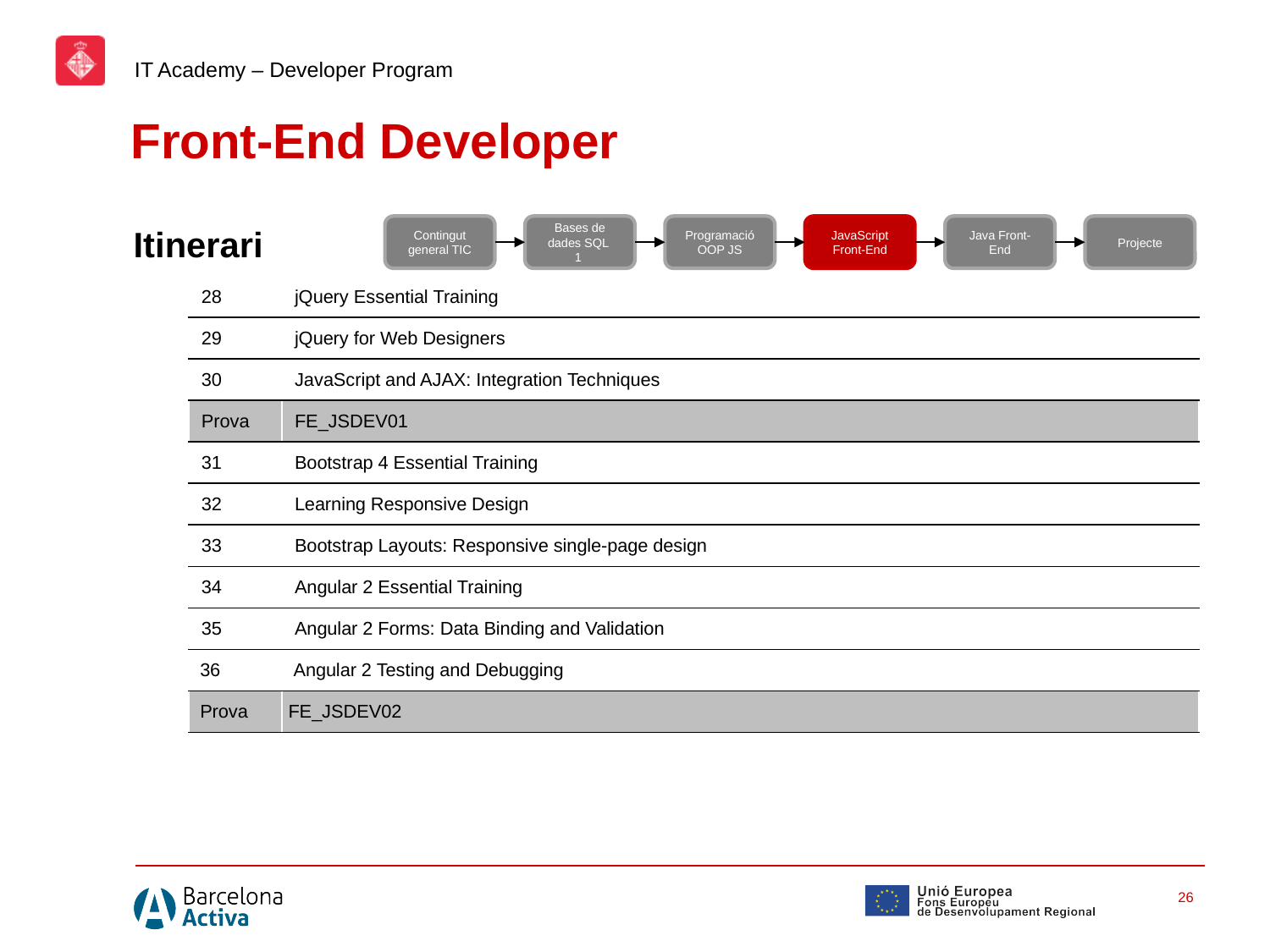

IT Academy – Developer Program
Front-End Developer
Itinerari
Contingut general TIC
Bases de dades SQL
1
Programació OOP JS
JavaScript Front-End
Java Front-End
Projecte
| 28 | jQuery Essential Training |
| --- | --- |
| 29 | jQuery for Web Designers |
| 30 | JavaScript and AJAX: Integration Techniques |
| Prova | FE\_JSDEV01 |
| 31 | Bootstrap 4 Essential Training |
| 32 | Learning Responsive Design |
| 33 | Bootstrap Layouts: Responsive single-page design |
| 34 | Angular 2 Essential Training |
| 35 | Angular 2 Forms: Data Binding and Validation |
| 36 | Angular 2 Testing and Debugging |
| Prova | FE\_JSDEV02 |

26